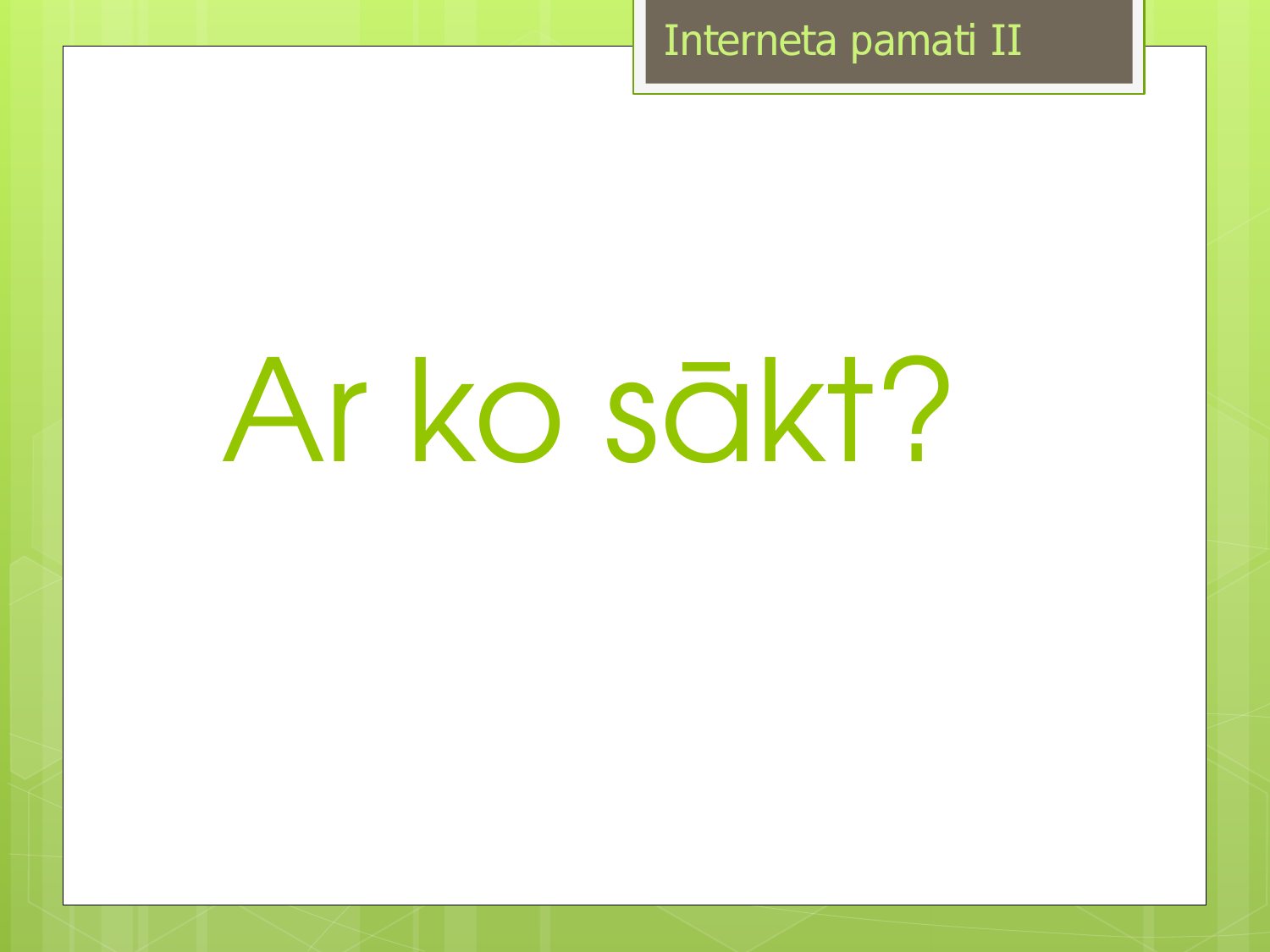

Interneta pamati II
# Ar ko sākt?